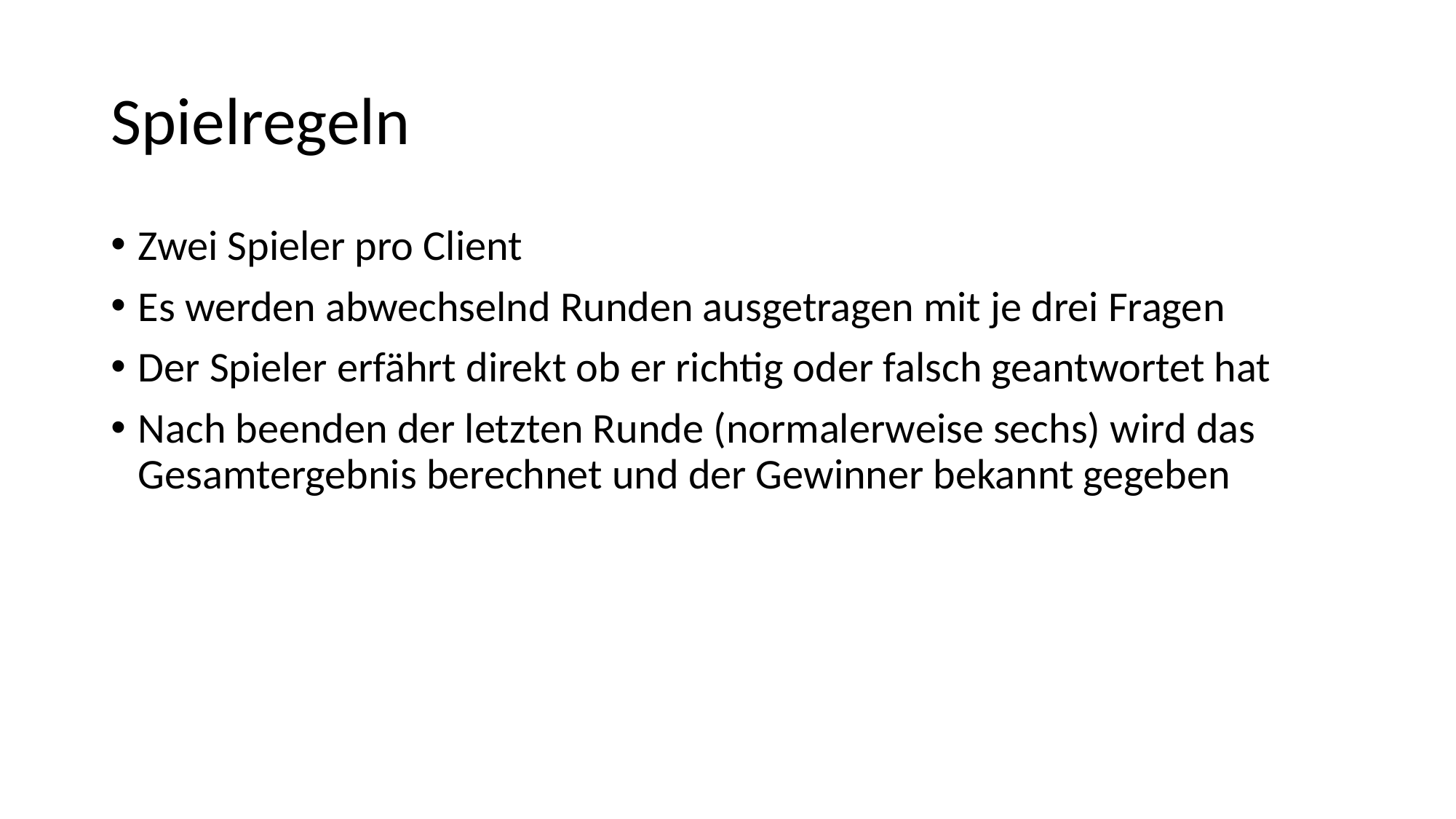

# Spielregeln
Zwei Spieler pro Client
Es werden abwechselnd Runden ausgetragen mit je drei Fragen
Der Spieler erfährt direkt ob er richtig oder falsch geantwortet hat
Nach beenden der letzten Runde (normalerweise sechs) wird das Gesamtergebnis berechnet und der Gewinner bekannt gegeben